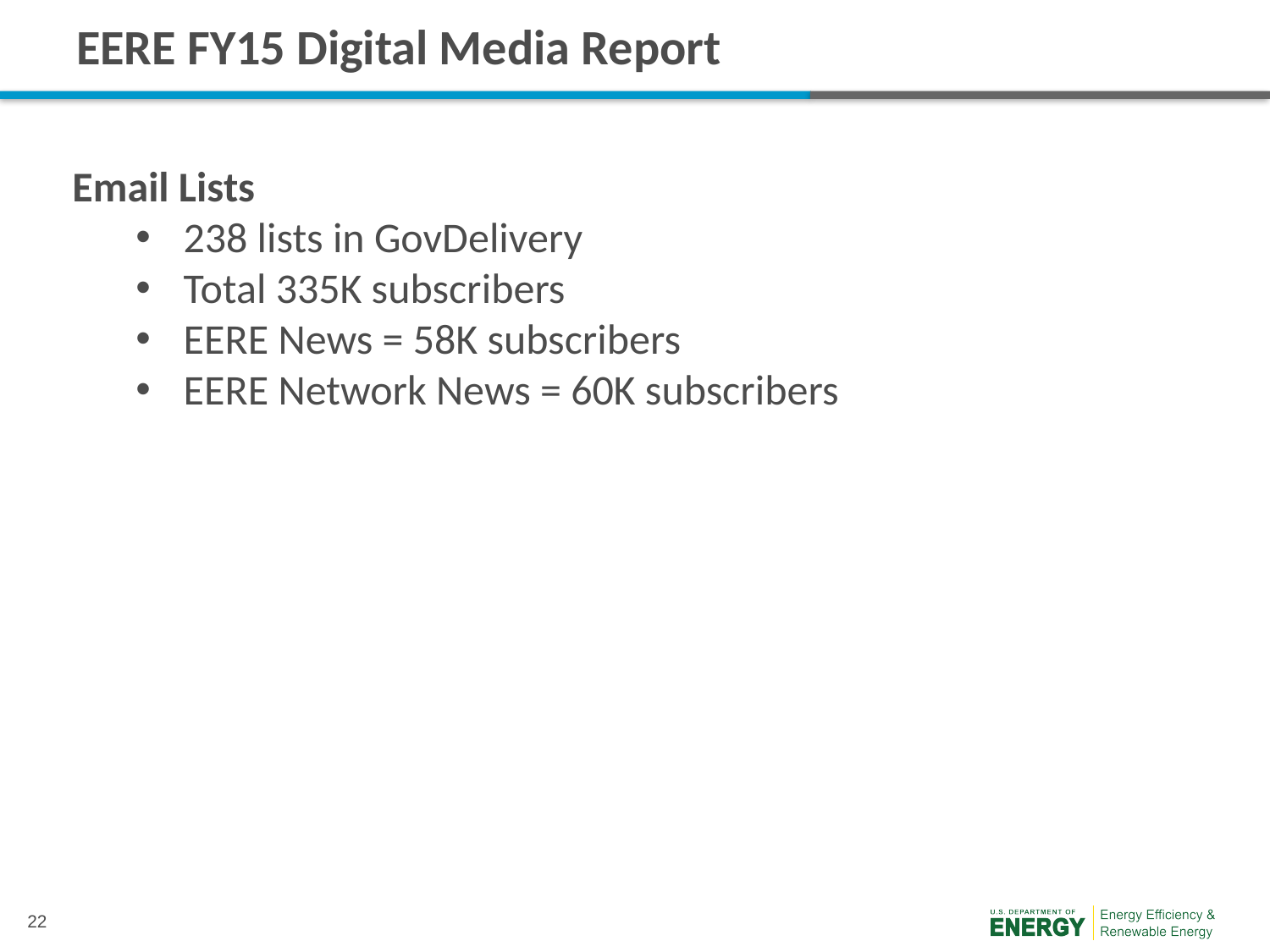

# EERE FY15 Digital Media Report
Email Lists
238 lists in GovDelivery
Total 335K subscribers
EERE News = 58K subscribers
EERE Network News = 60K subscribers